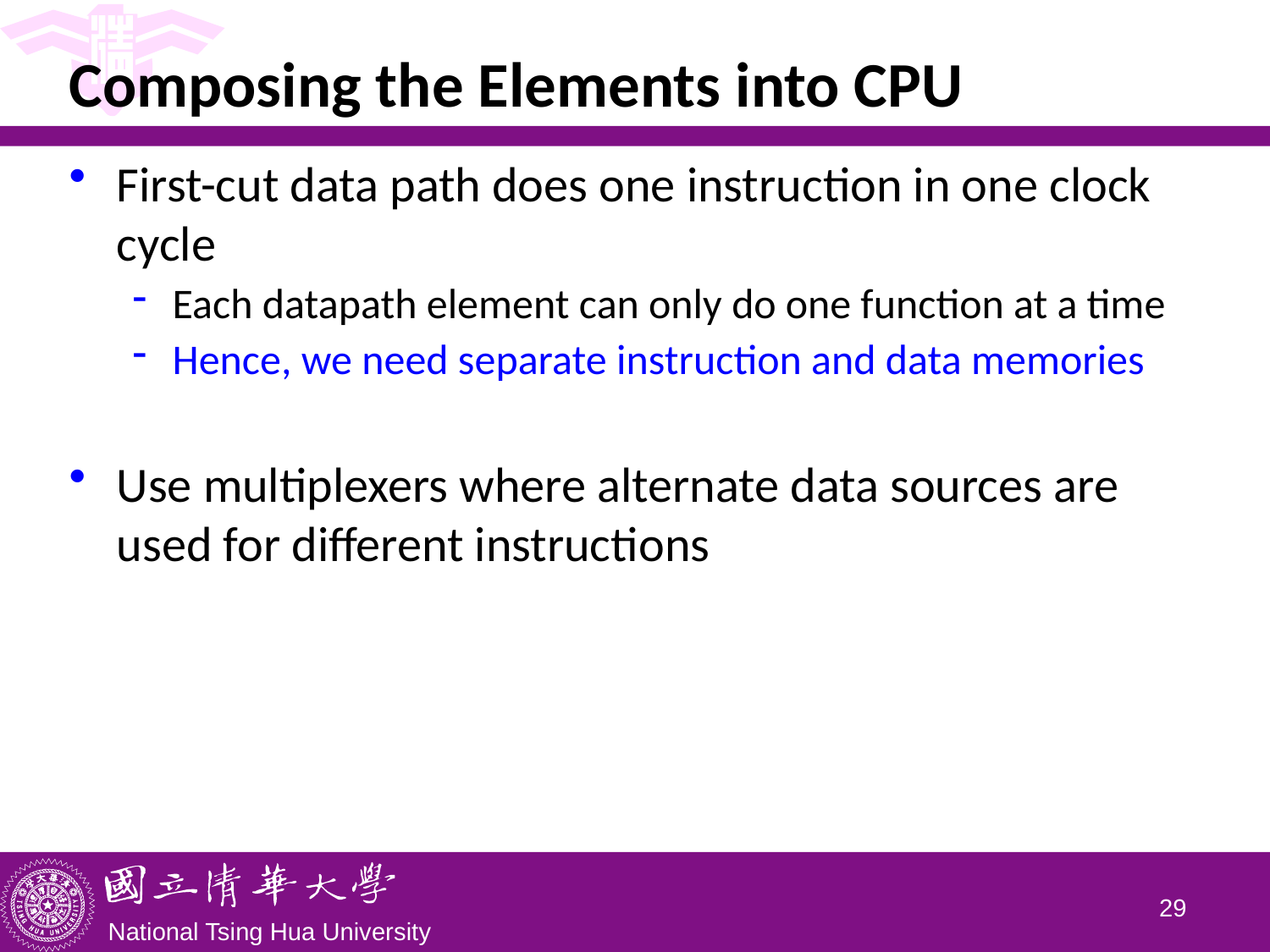

# Composing the Elements into CPU
First-cut data path does one instruction in one clock cycle
Each datapath element can only do one function at a time
Hence, we need separate instruction and data memories

Use multiplexers where alternate data sources are used for different instructions

29